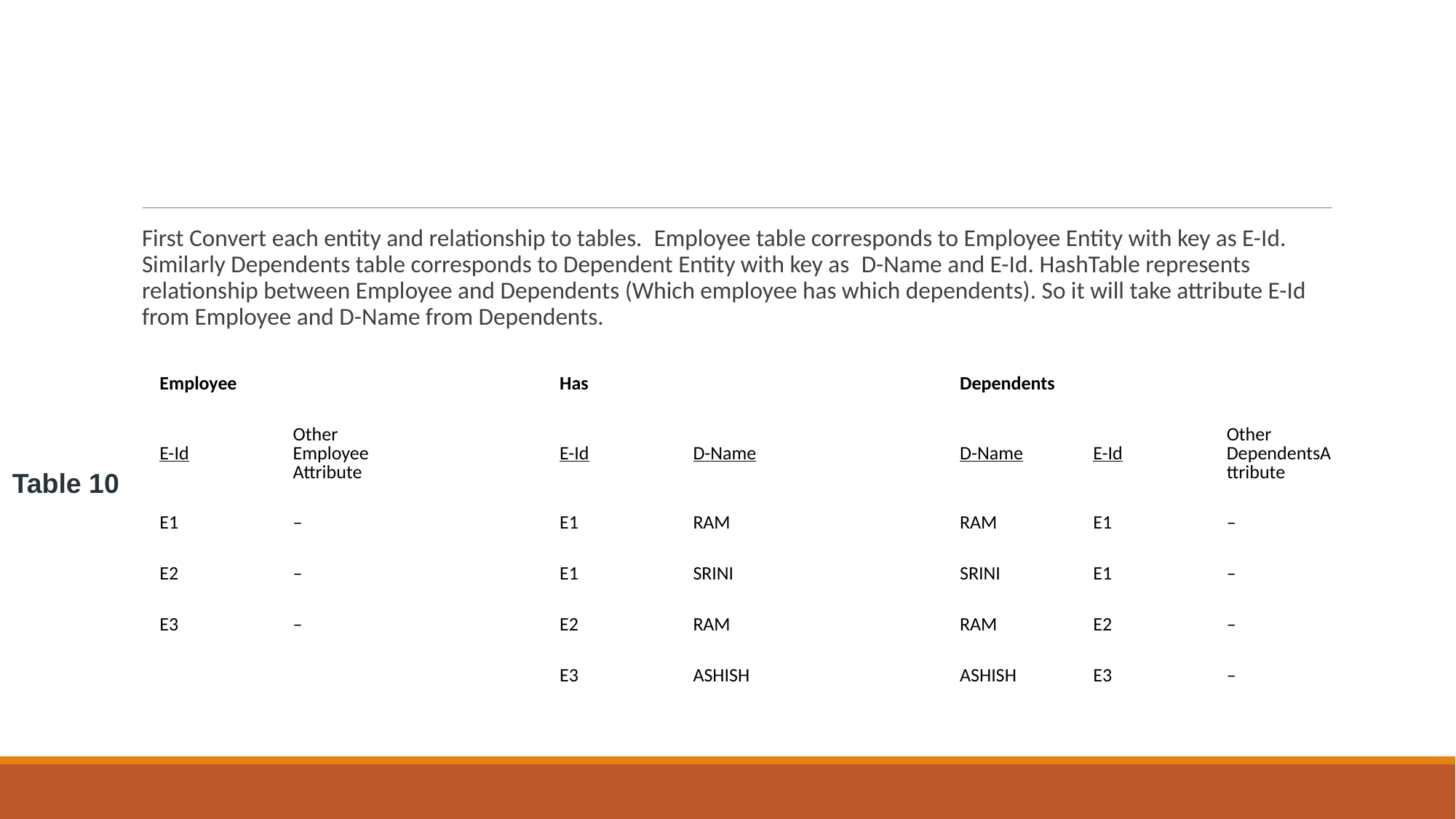

#
First Convert each entity and relationship to tables.  Employee table corresponds to Employee Entity with key as E-Id. Similarly Dependents table corresponds to Dependent Entity with key as  D-Name and E-Id. HashTable represents relationship between Employee and Dependents (Which employee has which dependents). So it will take attribute E-Id from Employee and D-Name from Dependents.
| Employee |  |  | Has |  |  | Dependents |  |  |
| --- | --- | --- | --- | --- | --- | --- | --- | --- |
| E-Id | Other Employee Attribute |  | E-Id | D-Name |  | D-Name | E-Id | Other DependentsAttribute |
| E1 | – |  | E1 | RAM |  | RAM | E1 | – |
| E2 | – |  | E1 | SRINI |  | SRINI | E1 | – |
| E3 | – |  | E2 | RAM |  | RAM | E2 | – |
|  |  |  | E3 | ASHISH |  | ASHISH | E3 | – |
Table 10